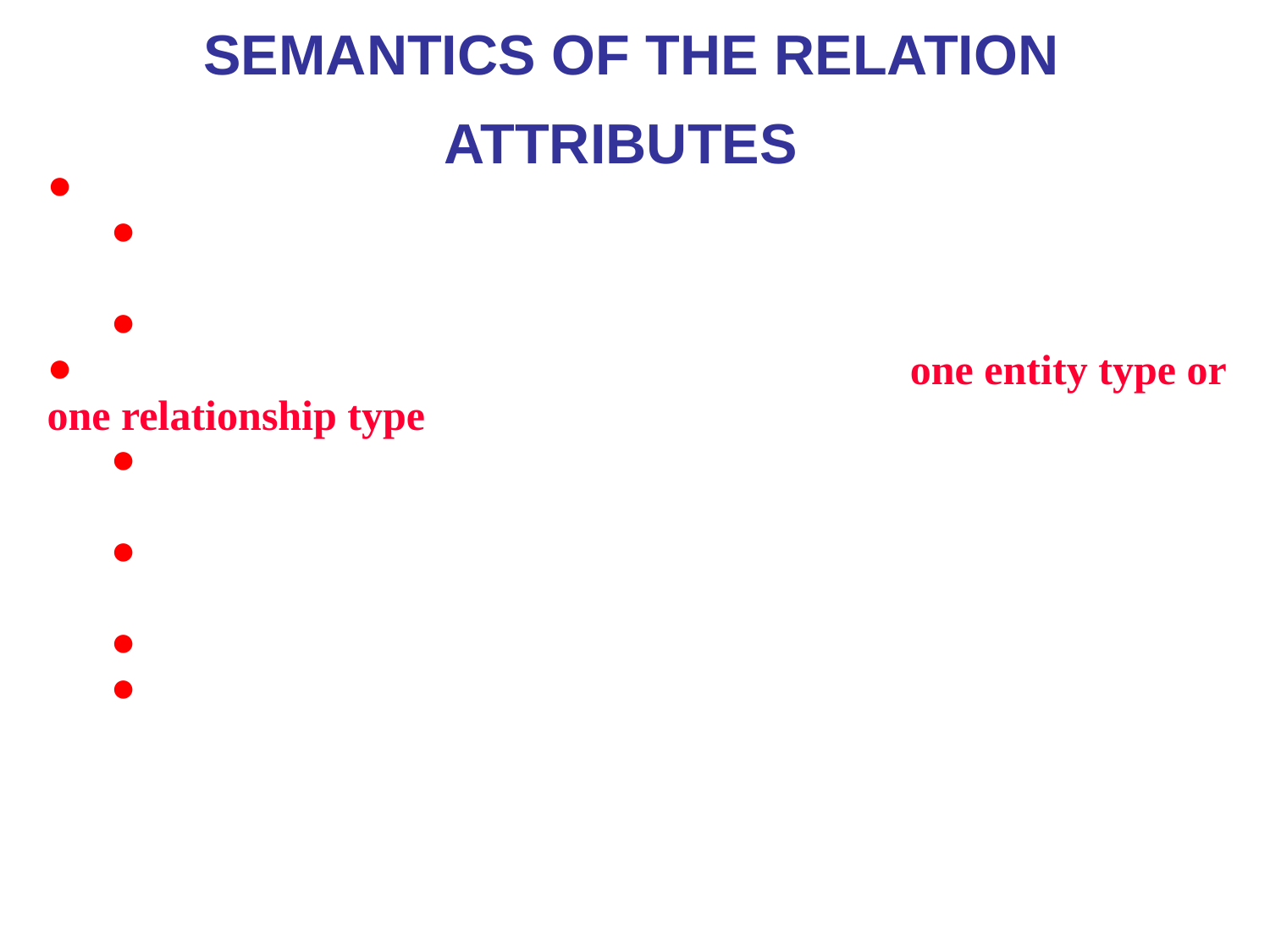

# Semantics of the Relation Attributes
Semantics
the meaning specifies how we can interpret the attribute values stored in a tuple of the relation
should be unambiguous and easy to explain
Guideline 1: A relation schema corresponds to one entity type or one relationship type.
each tuple in a relation represents one entity instance or relationship instance, and hence semantically clear
attributes of different entities (EMPLOYEEs, DEPARTMENTs, PROJECTs) should not be mixed in the same relation
only foreign keys should be used to refer to other entities
entity and relationship attributes should be kept apart as much as possible.
*